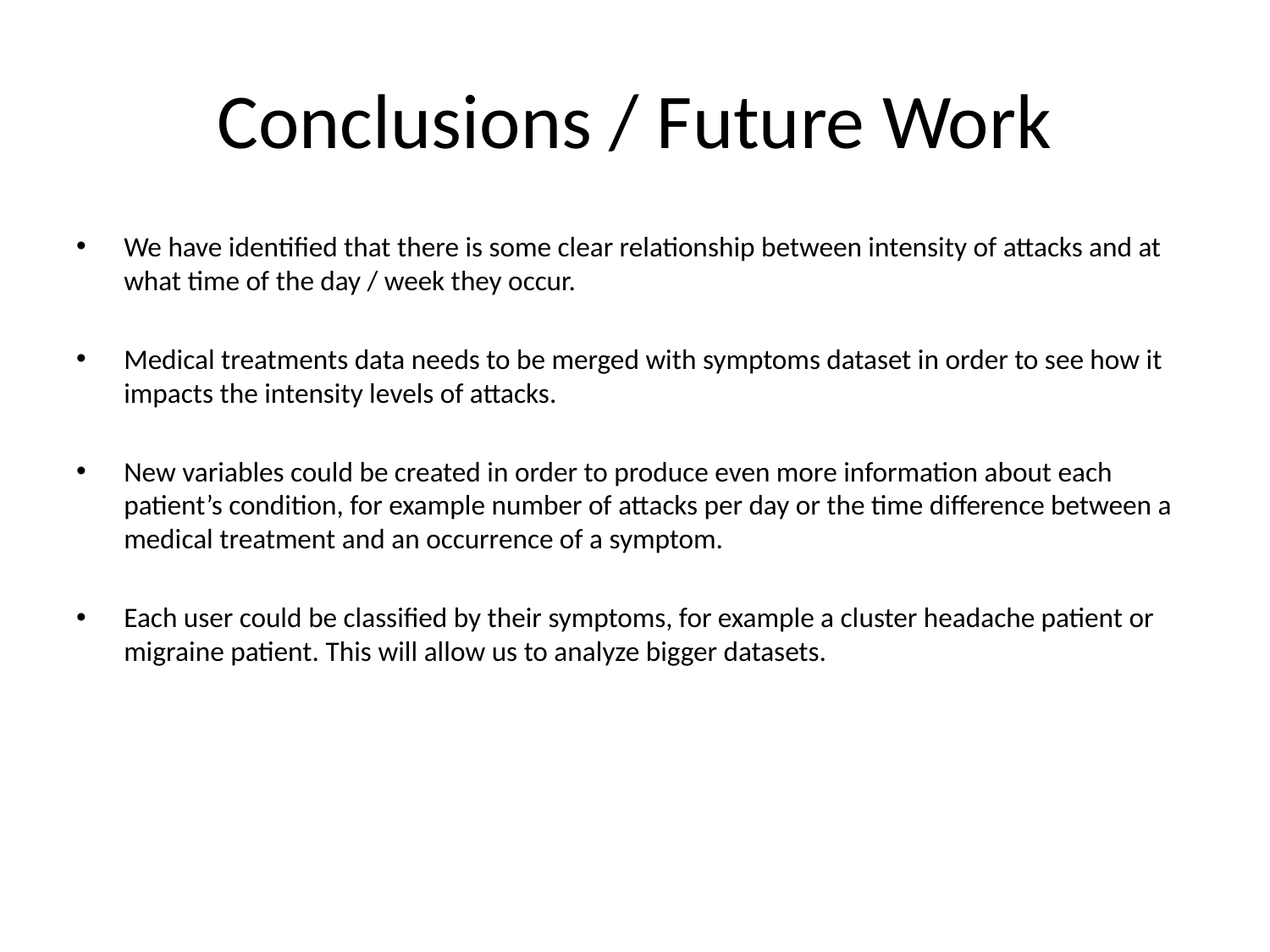

# Conclusions / Future Work
We have identified that there is some clear relationship between intensity of attacks and at what time of the day / week they occur.

Medical treatments data needs to be merged with symptoms dataset in order to see how it impacts the intensity levels of attacks.

New variables could be created in order to produce even more information about each patient’s condition, for example number of attacks per day or the time difference between a medical treatment and an occurrence of a symptom.

Each user could be classified by their symptoms, for example a cluster headache patient or migraine patient. This will allow us to analyze bigger datasets.